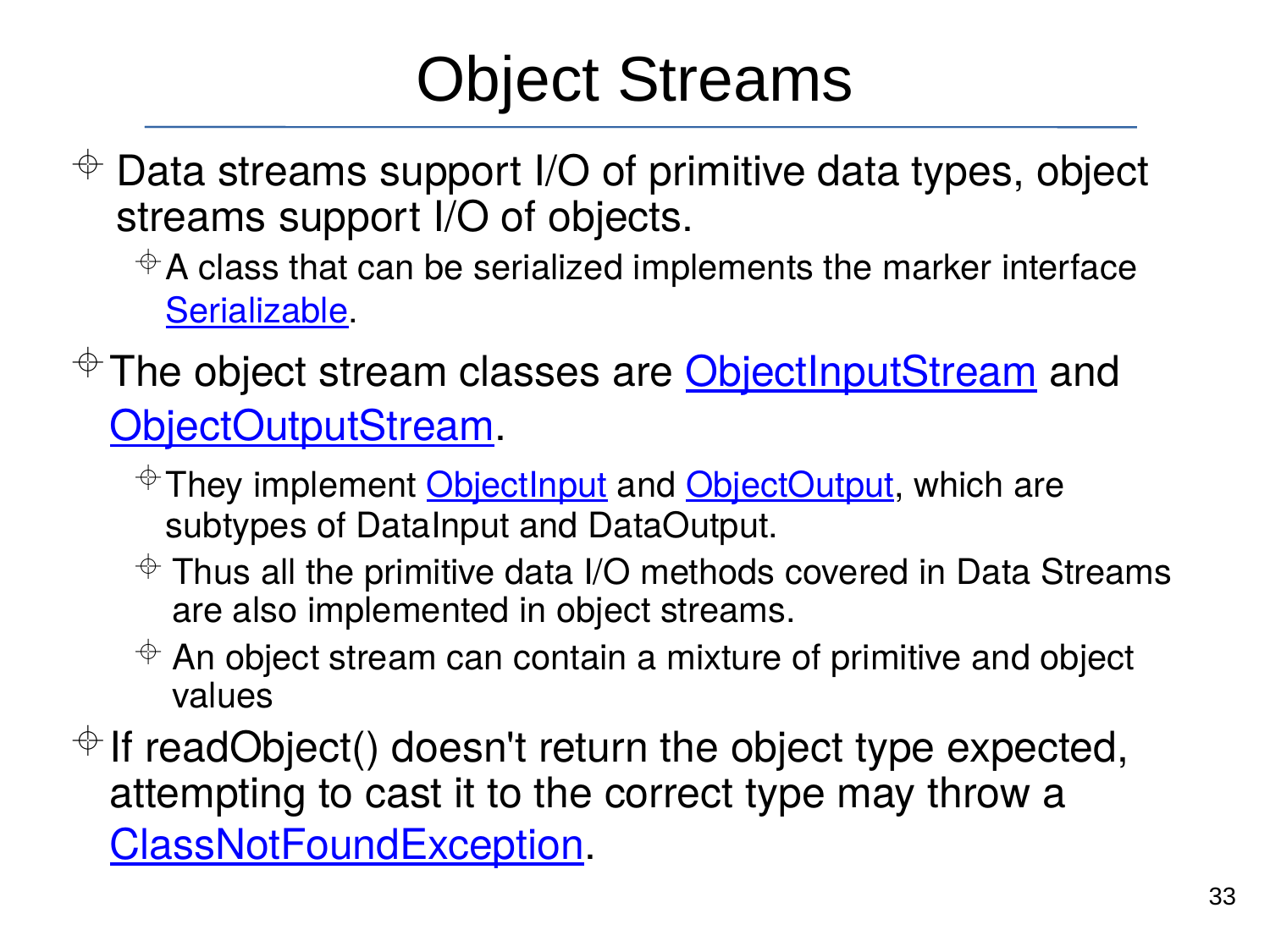

# Object Streams

Data streams support I/O of primitive data types, object streams support I/O of objects.
A class that can be serialized implements the marker interface Serializable.
The object stream classes are ObjectInputStream and ObjectOutputStream.
They implement ObjectInput and ObjectOutput, which are subtypes of DataInput and DataOutput.
Thus all the primitive data I/O methods covered in Data Streams are also implemented in object streams.
An object stream can contain a mixture of primitive and object values
If readObject() doesn't return the object type expected, attempting to cast it to the correct type may throw a ClassNotFoundException.
33